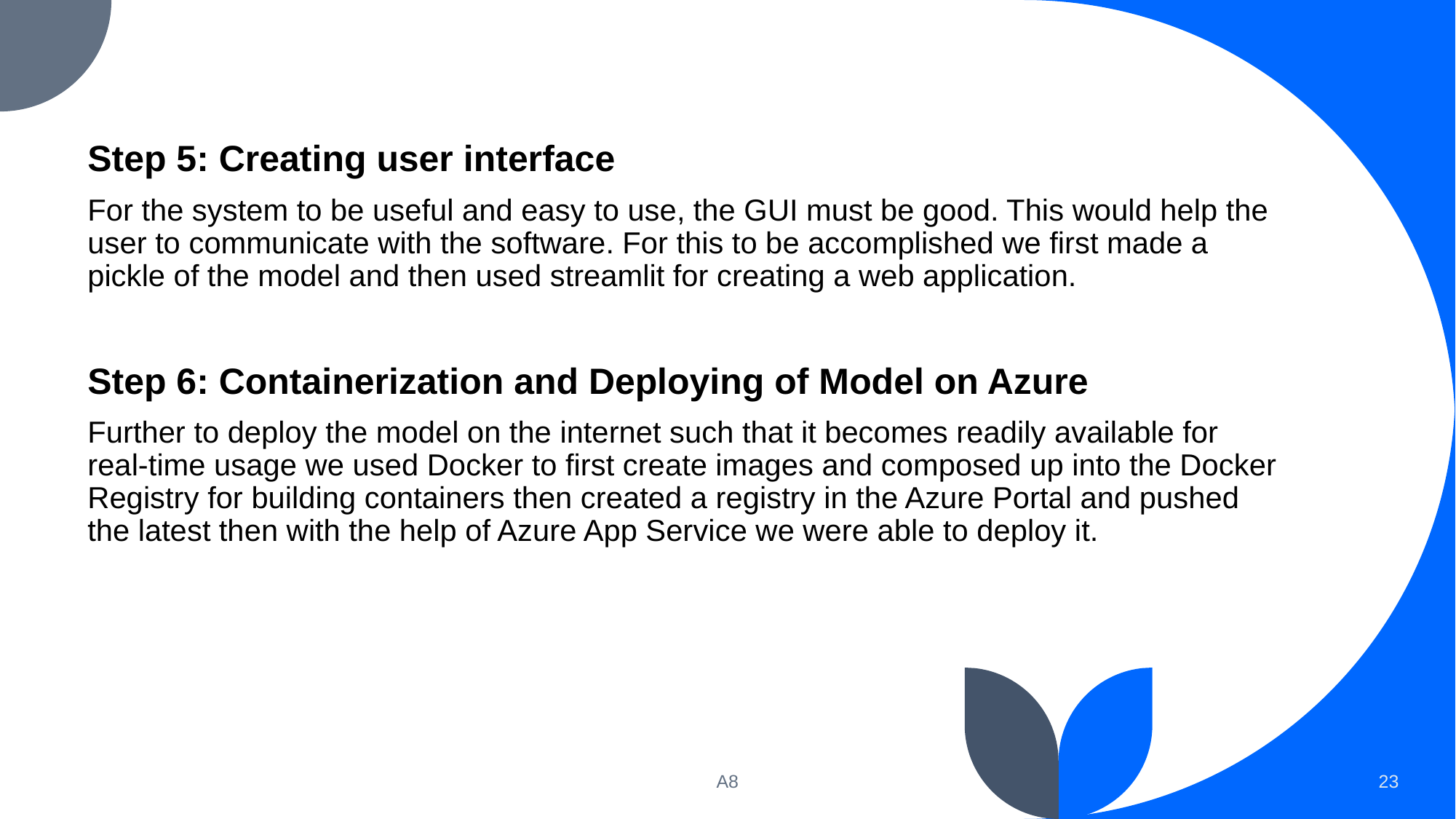

Step 5: Creating user interface
For the system to be useful and easy to use, the GUI must be good. This would help the user to communicate with the software. For this to be accomplished we first made a pickle of the model and then used streamlit for creating a web application.

Step 6: Containerization and Deploying of Model on Azure
Further to deploy the model on the internet such that it becomes readily available for real-time usage we used Docker to first create images and composed up into the Docker Registry for building containers then created a registry in the Azure Portal and pushed the latest then with the help of Azure App Service we were able to deploy it.
A8
23